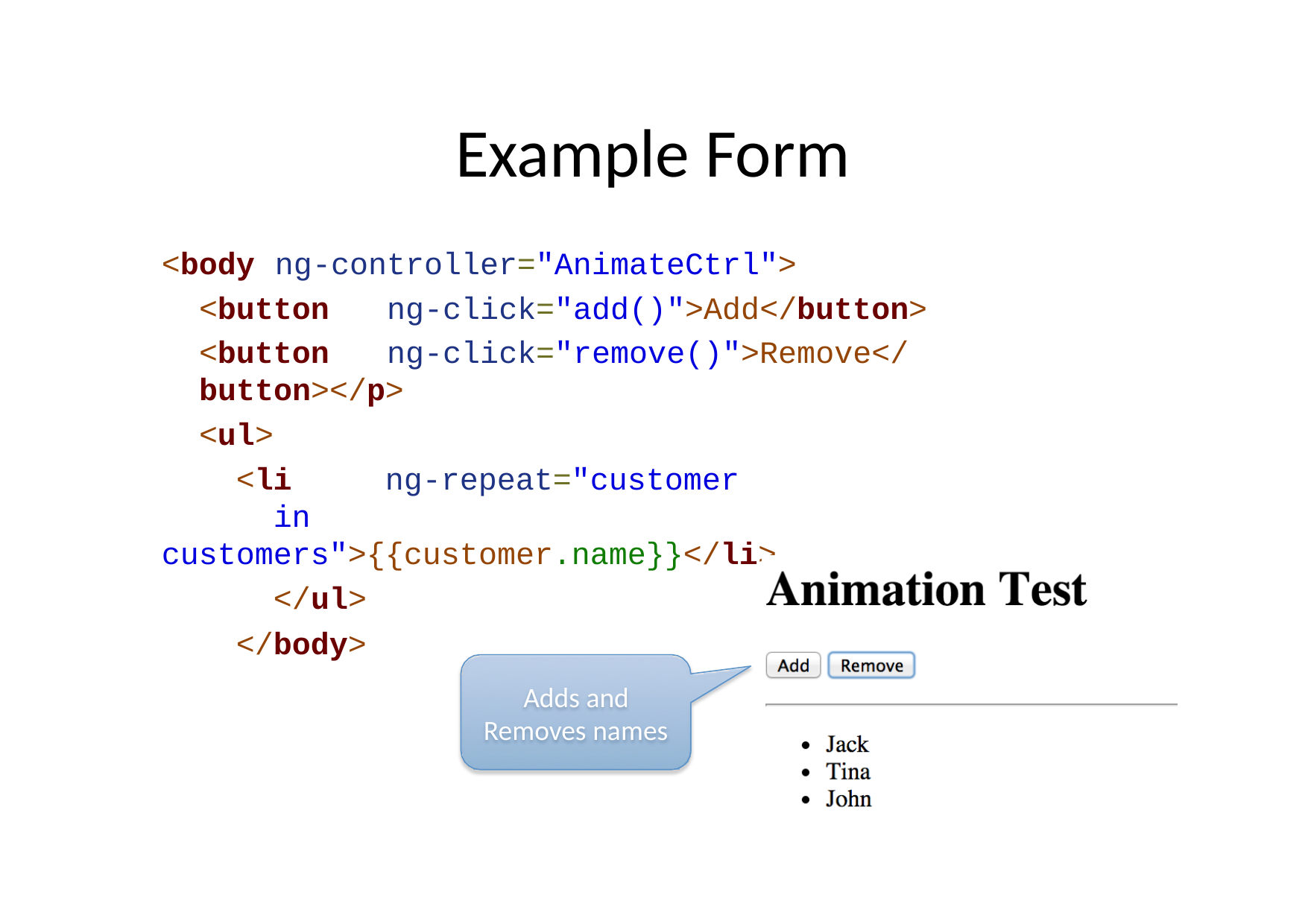

# Example Form
<body	ng-controller="AnimateCtrl">
<button	ng-click="add()">Add</button>
<button	ng-click="remove()">Remove</button></p>
<ul>
<li	ng-repeat="customer	in  customers">{{customer.name}}</li>
</ul>
</body>

Adds and  Removes names